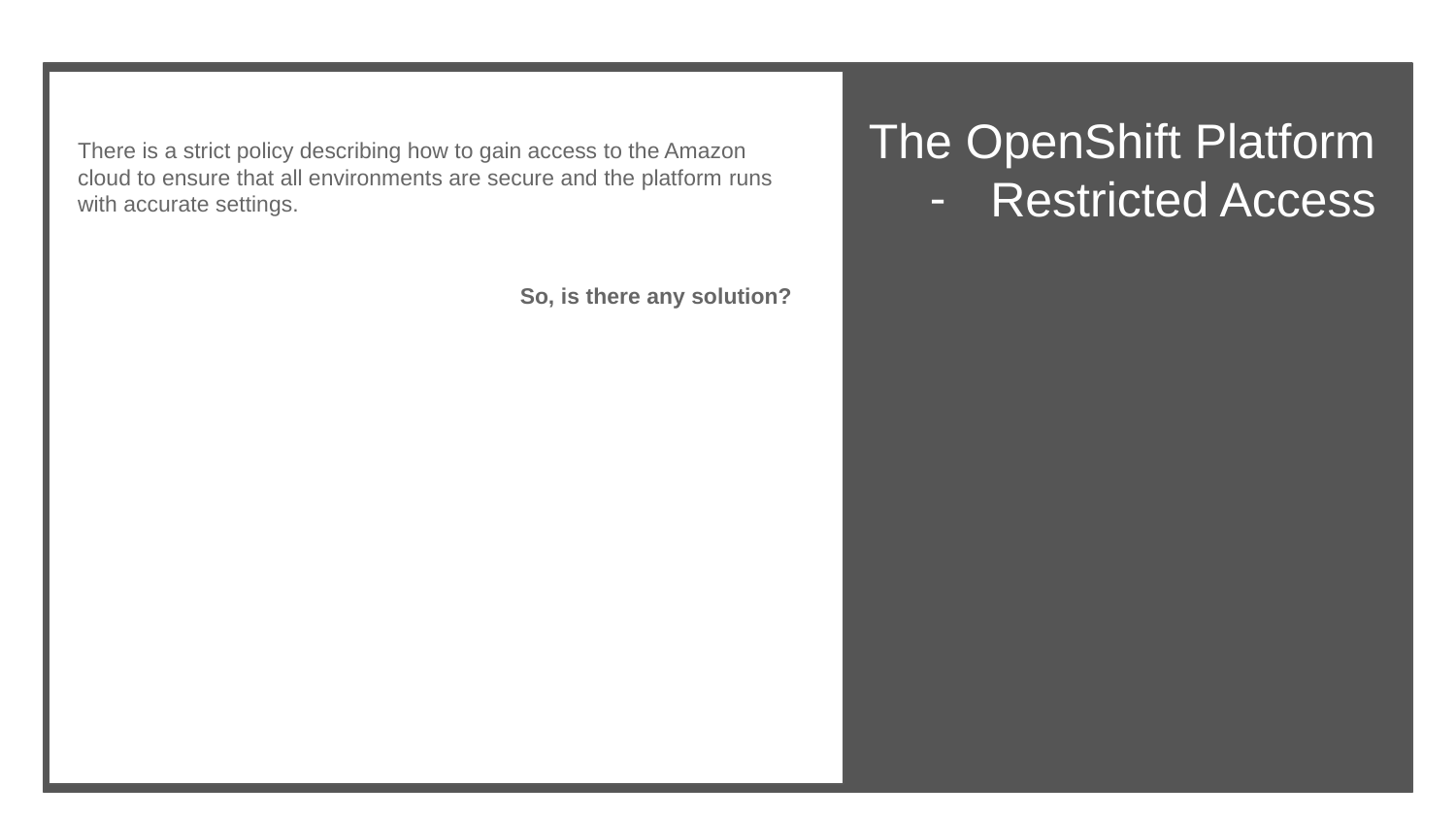

The OpenShift Platform
Restricted Access
There is a strict policy describing how to gain access to the Amazon cloud to ensure that all environments are secure and the platform runs with accurate settings.

So, is there any solution?